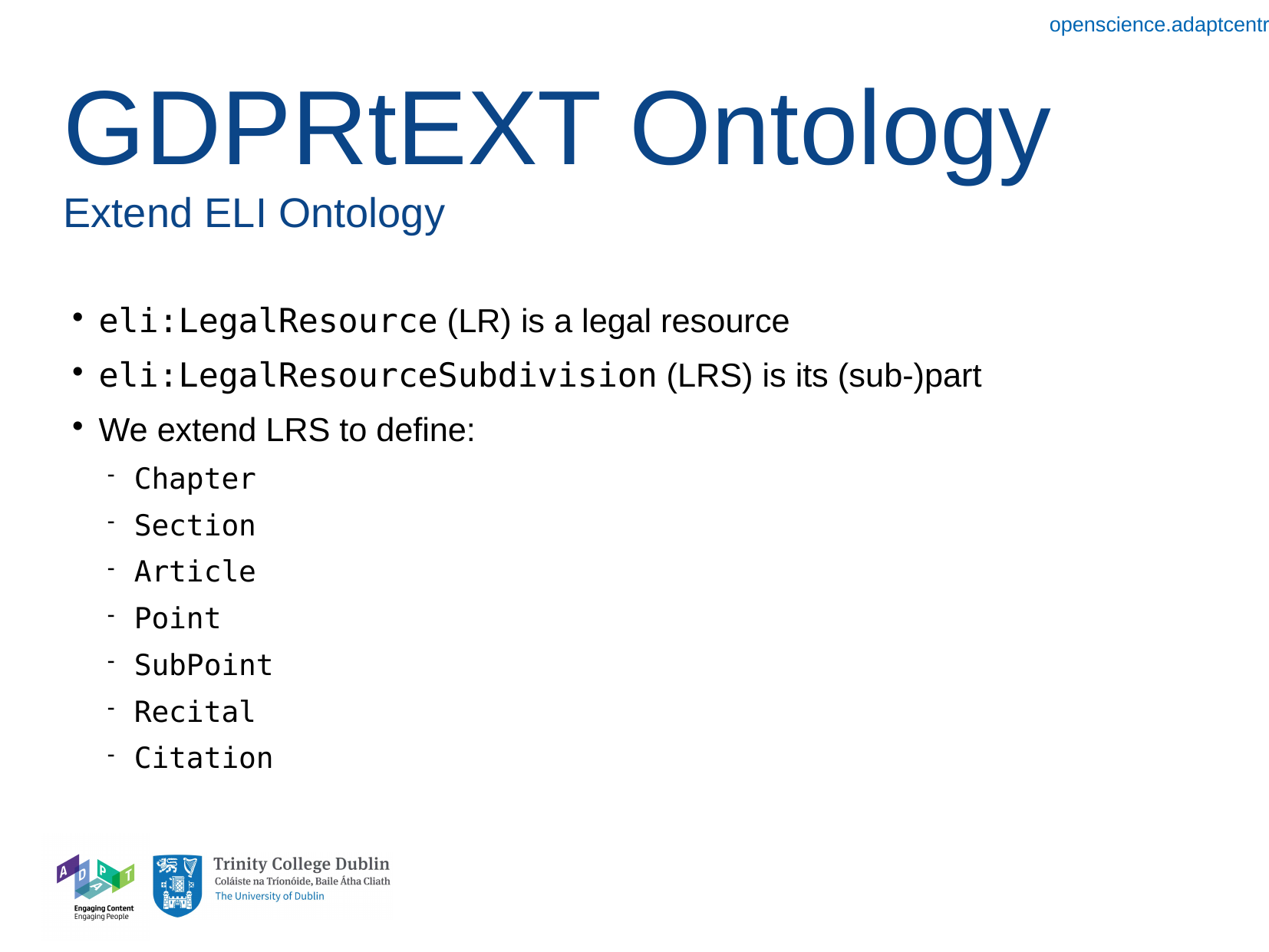

GDPRtEXT Ontology
Extend ELI Ontology

eli:LegalResource (LR) is a legal resource
eli:LegalResourceSubdivision (LRS) is its (sub-)part
We extend LRS to define:
Chapter
Section
Article
Point
SubPoint
Recital
Citation